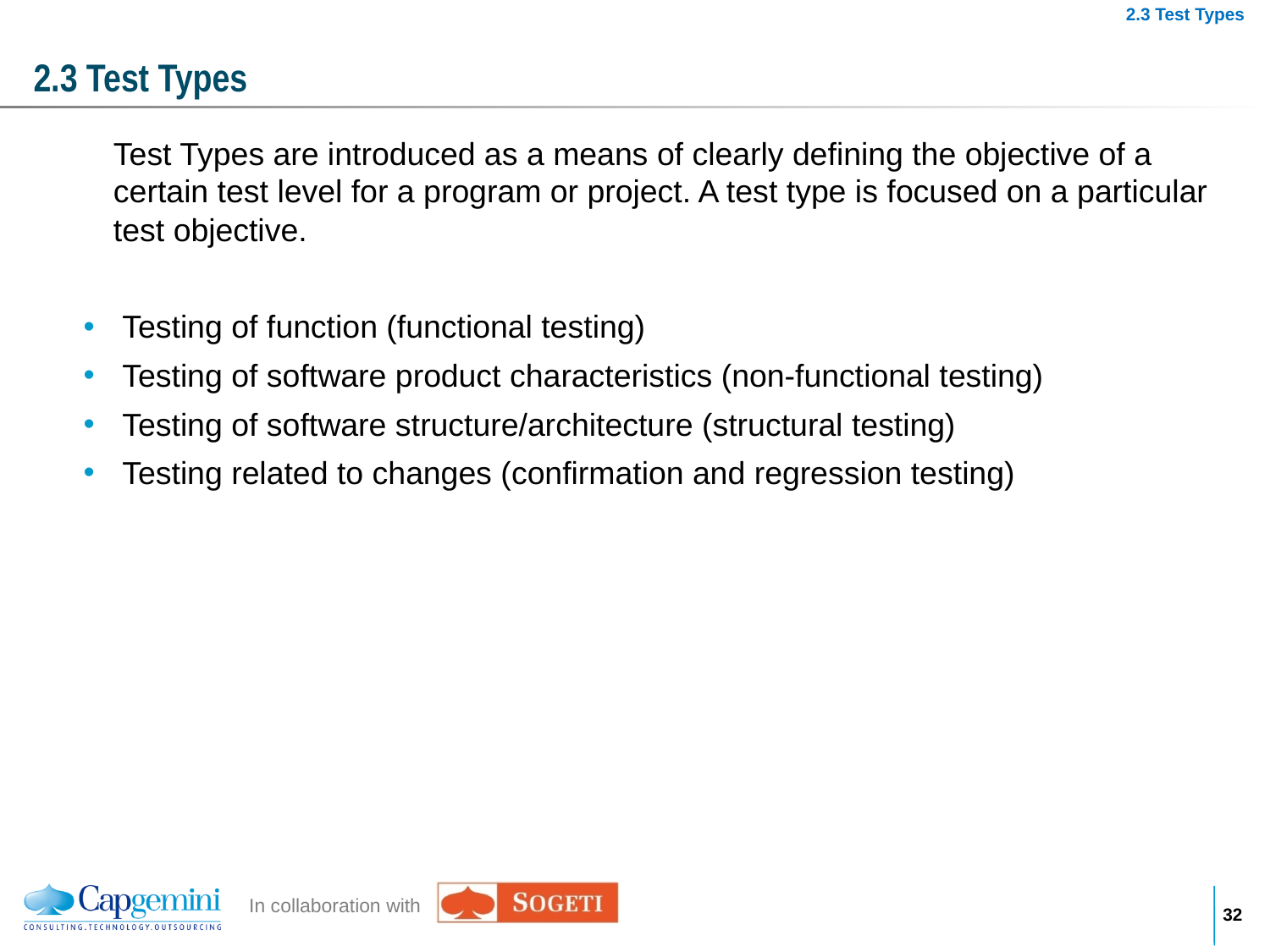

2.3 Test Types
# 2.3 Test Types
Test Types are introduced as a means of clearly defining the objective of a certain test level for a program or project. A test type is focused on a particular test objective.

 Testing of function (functional testing)
 Testing of software product characteristics (non-functional testing)
 Testing of software structure/architecture (structural testing)
 Testing related to changes (confirmation and regression testing)

32